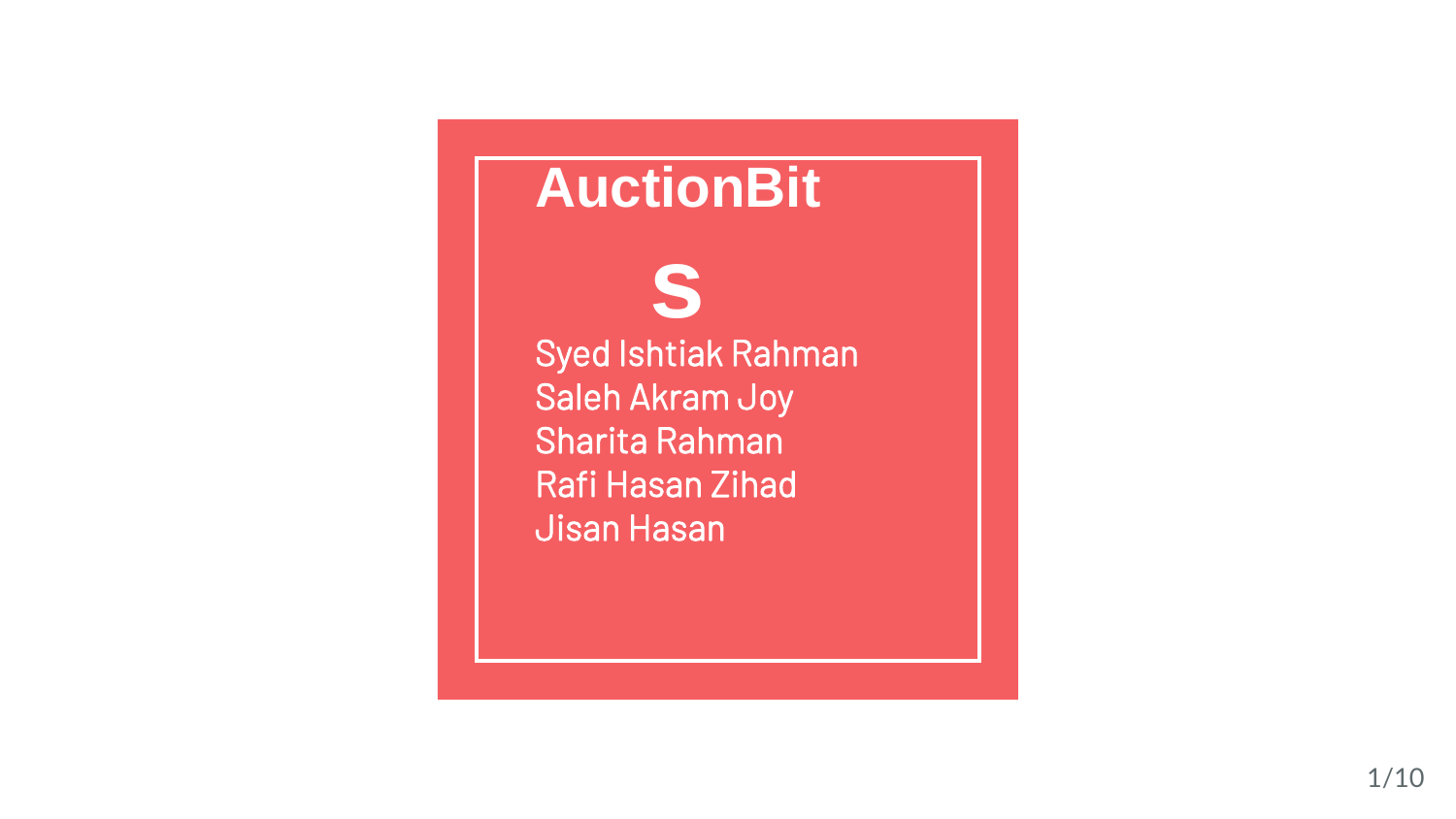

# AuctionBits
Syed Ishtiak Rahman
Saleh Akram Joy
Sharita Rahman
Rafi Hasan Zihad
Jisan Hasan

1/10